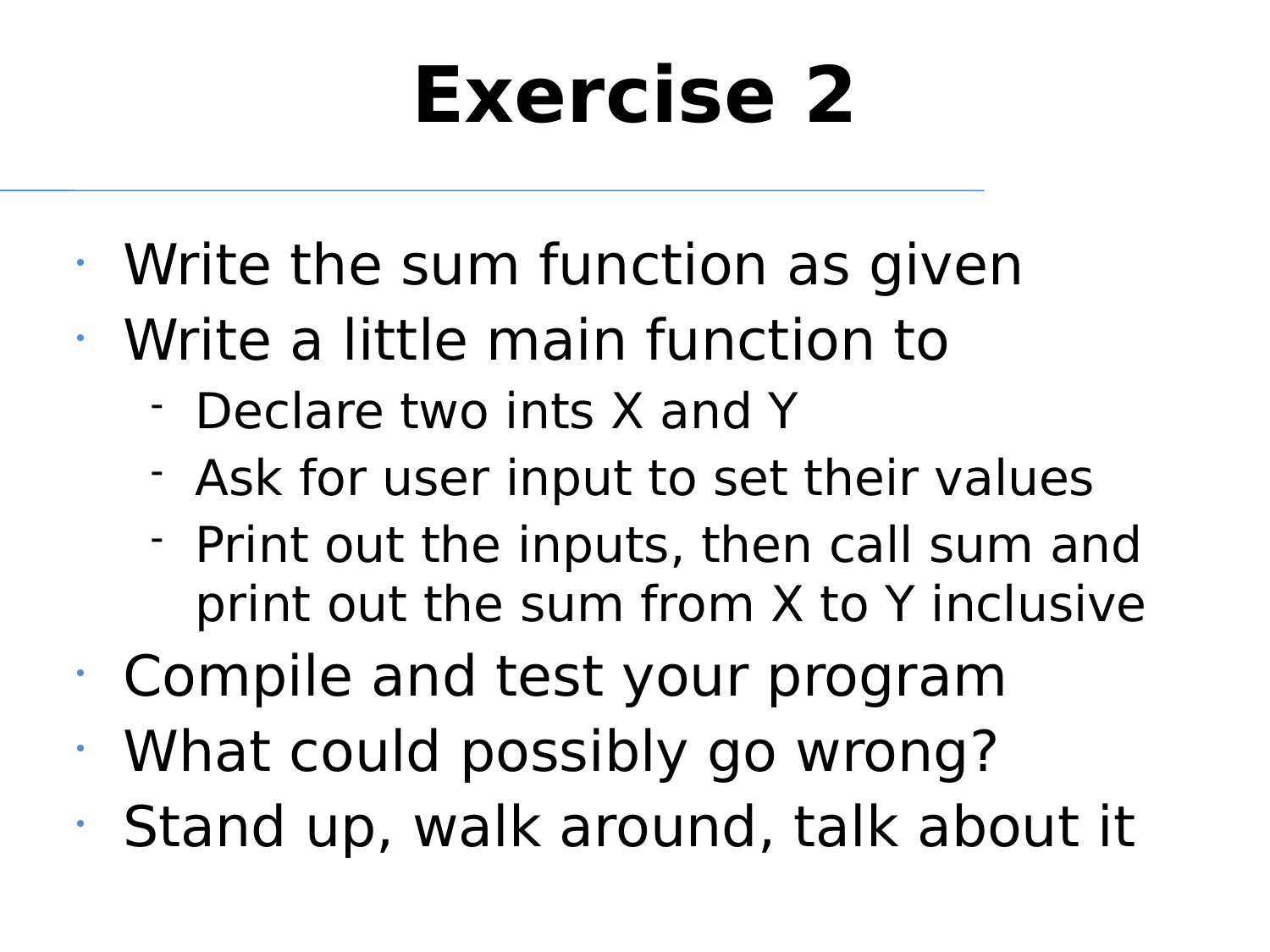

Exercise 2
Write the sum function as given
Write a little main function to
Declare two ints X and Y
Ask for user input to set their values
Print out the inputs, then call sum and print out the sum from X to Y inclusive
Compile and test your program
What could possibly go wrong?
Stand up, walk around, talk about it